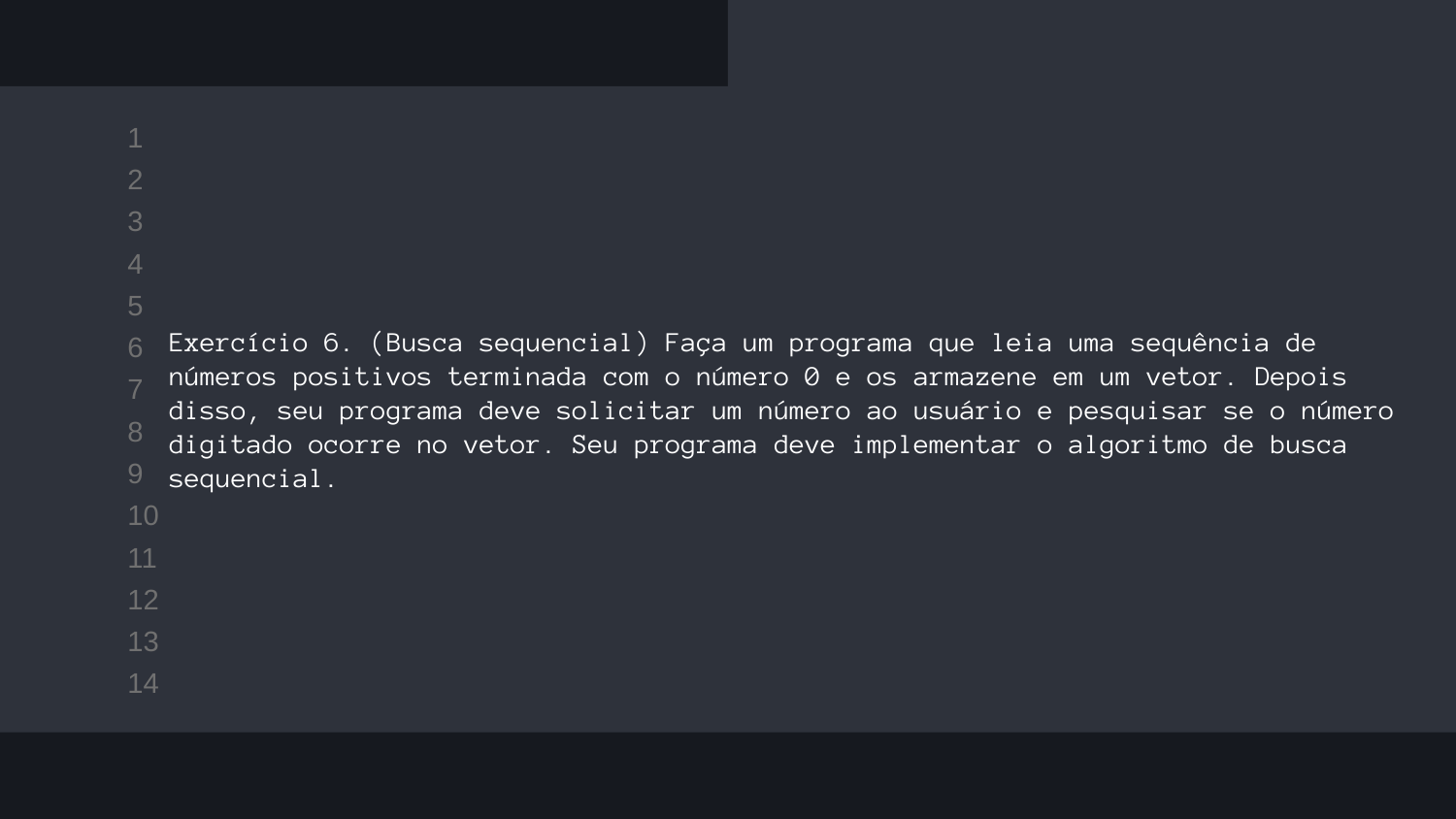

Exercício 6. (Busca sequencial) Faça um programa que leia uma sequência de números positivos terminada com o número 0 e os armazene em um vetor. Depois disso, seu programa deve solicitar um número ao usuário e pesquisar se o número digitado ocorre no vetor. Seu programa deve implementar o algoritmo de busca sequencial.